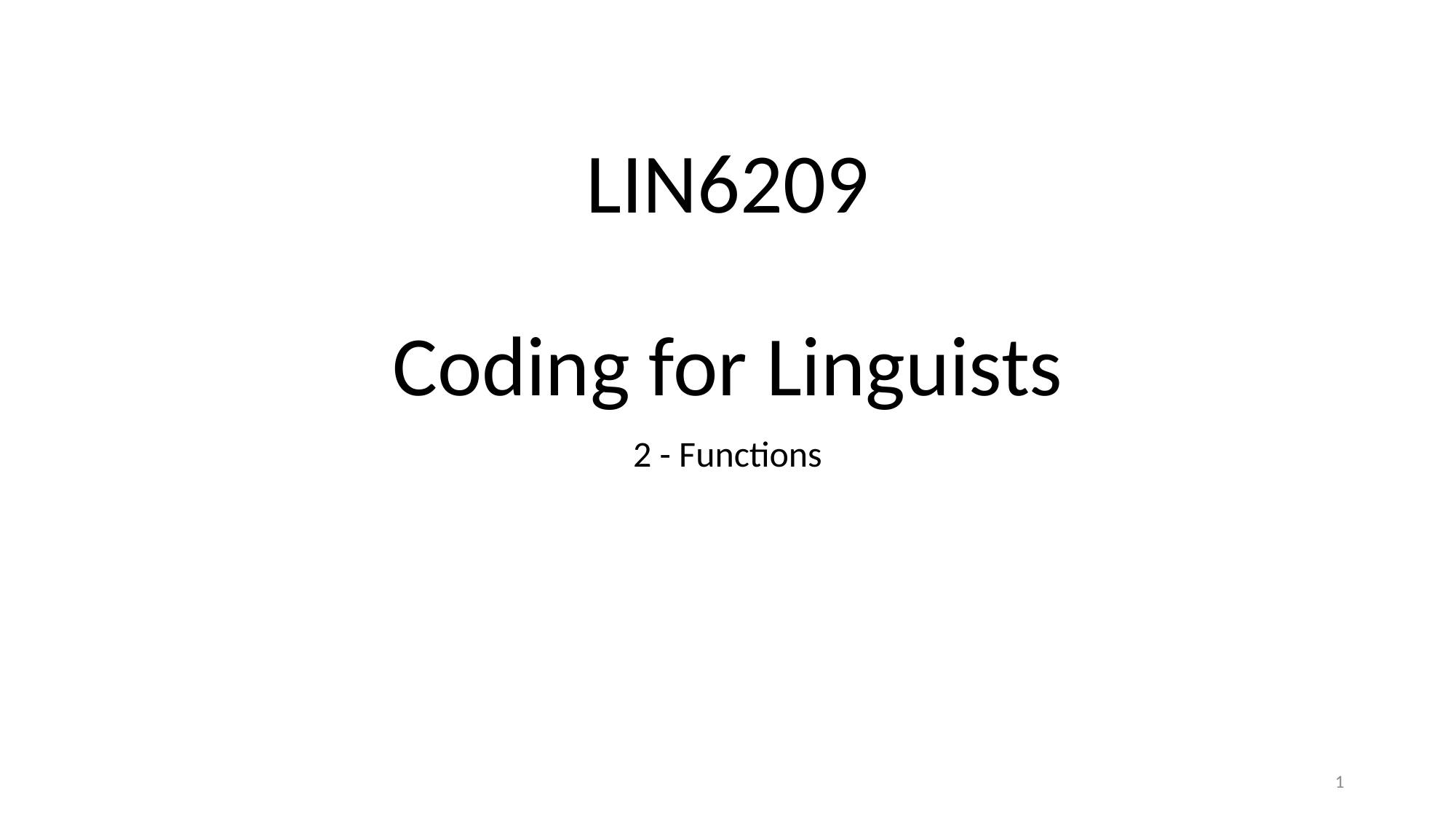

# LIN6209 Coding for Linguists
2 - Functions
1